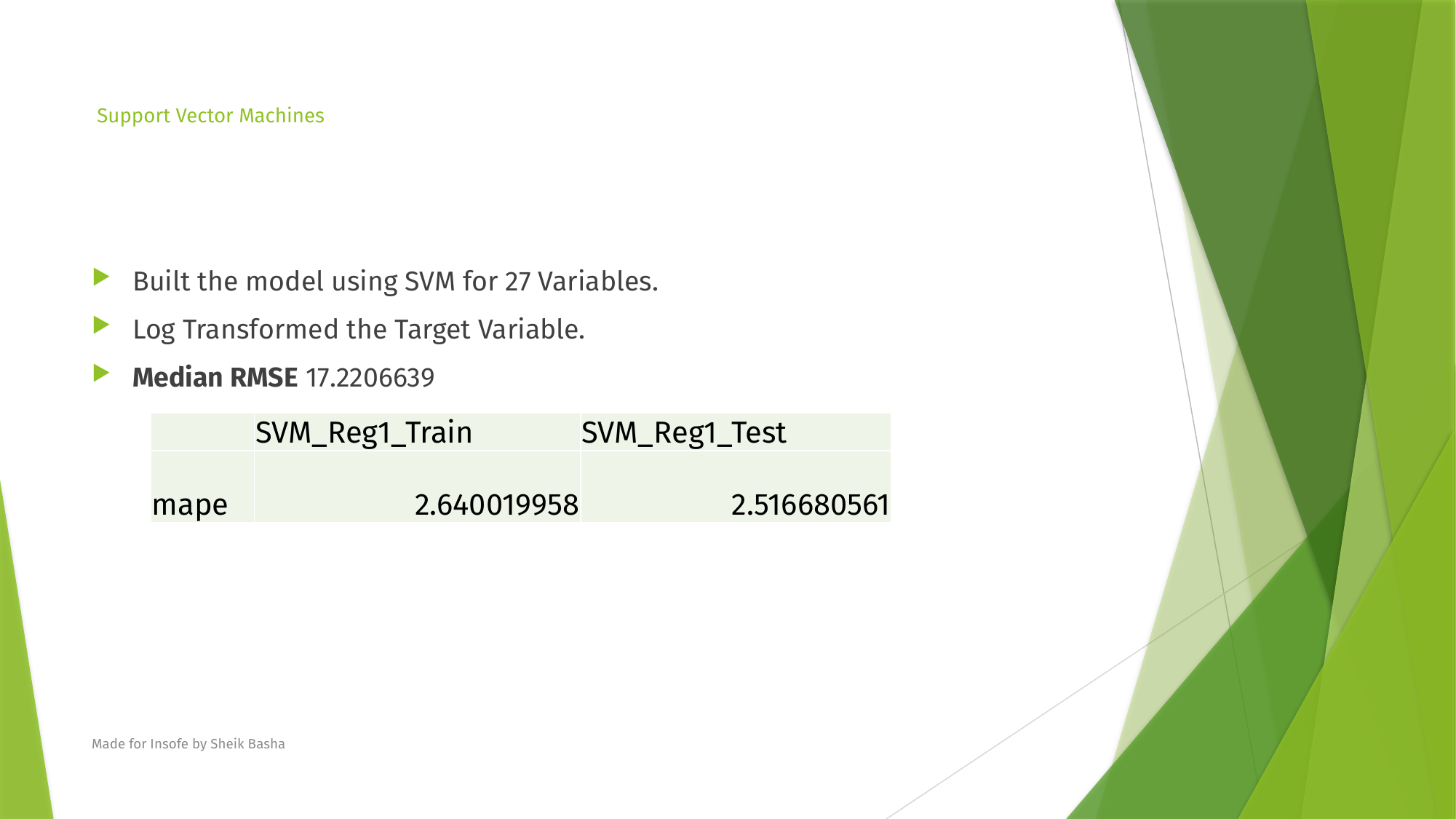

# Support Vector Machines
Built the model using SVM for 27 Variables.
Log Transformed the Target Variable.
Median RMSE 17.2206639

|  | SVM\_Reg1\_Train | SVM\_Reg1\_Test |
| --- | --- | --- |
| mape | 2.640019958 | 2.516680561 |
Made for Insofe by Sheik Basha